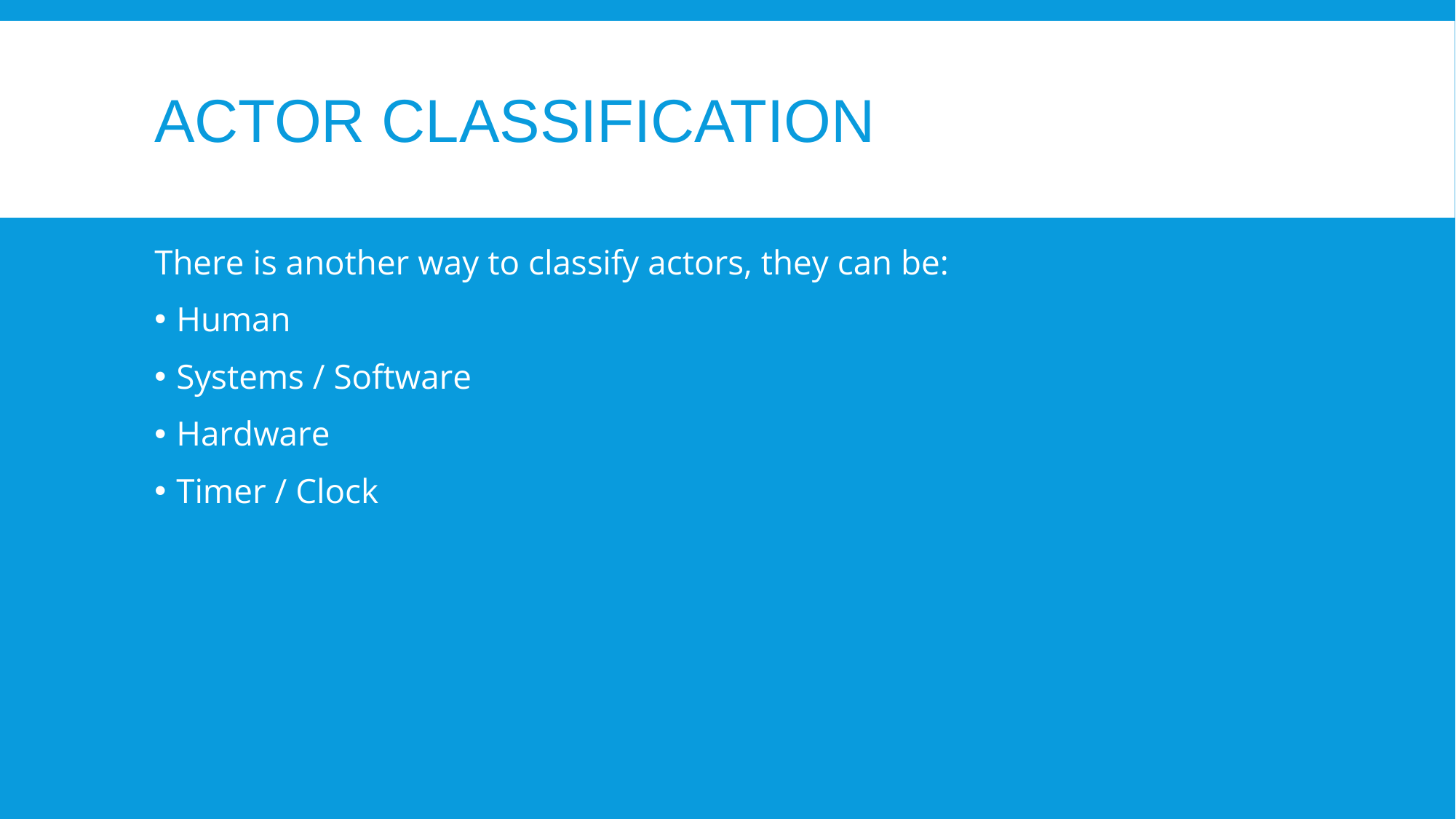

# Actor classification
There is another way to classify actors, they can be:
Human
Systems / Software
Hardware
Timer / Clock